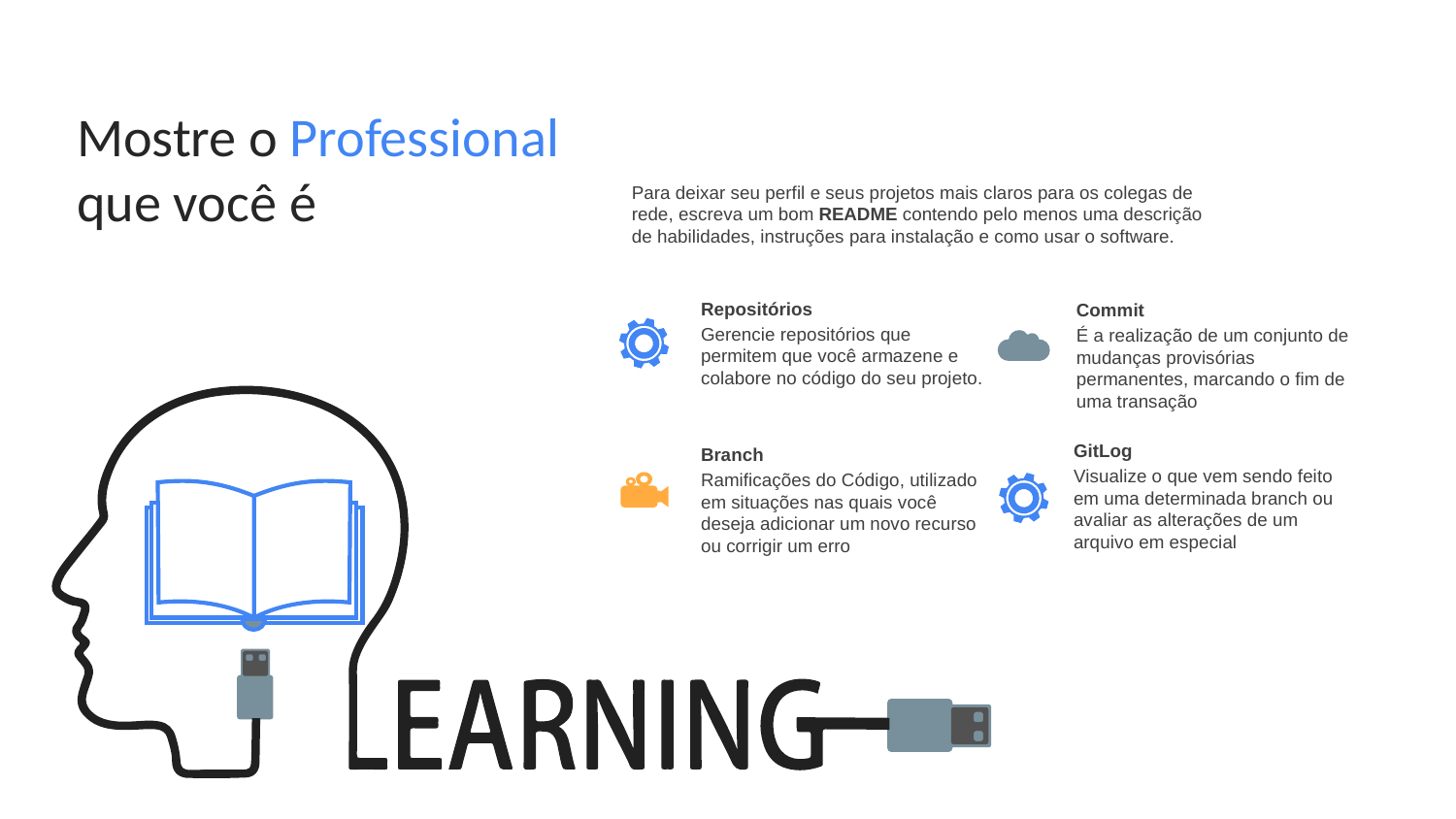

Mostre o Professional
que você é
Para deixar seu perfil e seus projetos mais claros para os colegas de rede, escreva um bom README contendo pelo menos uma descrição de habilidades, instruções para instalação e como usar o software.
Repositórios
Gerencie repositórios que permitem que você armazene e colabore no código do seu projeto.
Commit
É a realização de um conjunto de mudanças provisórias permanentes, marcando o fim de uma transação

GitLog
Visualize o que vem sendo feito em uma determinada branch ou avaliar as alterações de um arquivo em especial
Branch
Ramificações do Código, utilizado em situações nas quais você deseja adicionar um novo recurso ou corrigir um erro